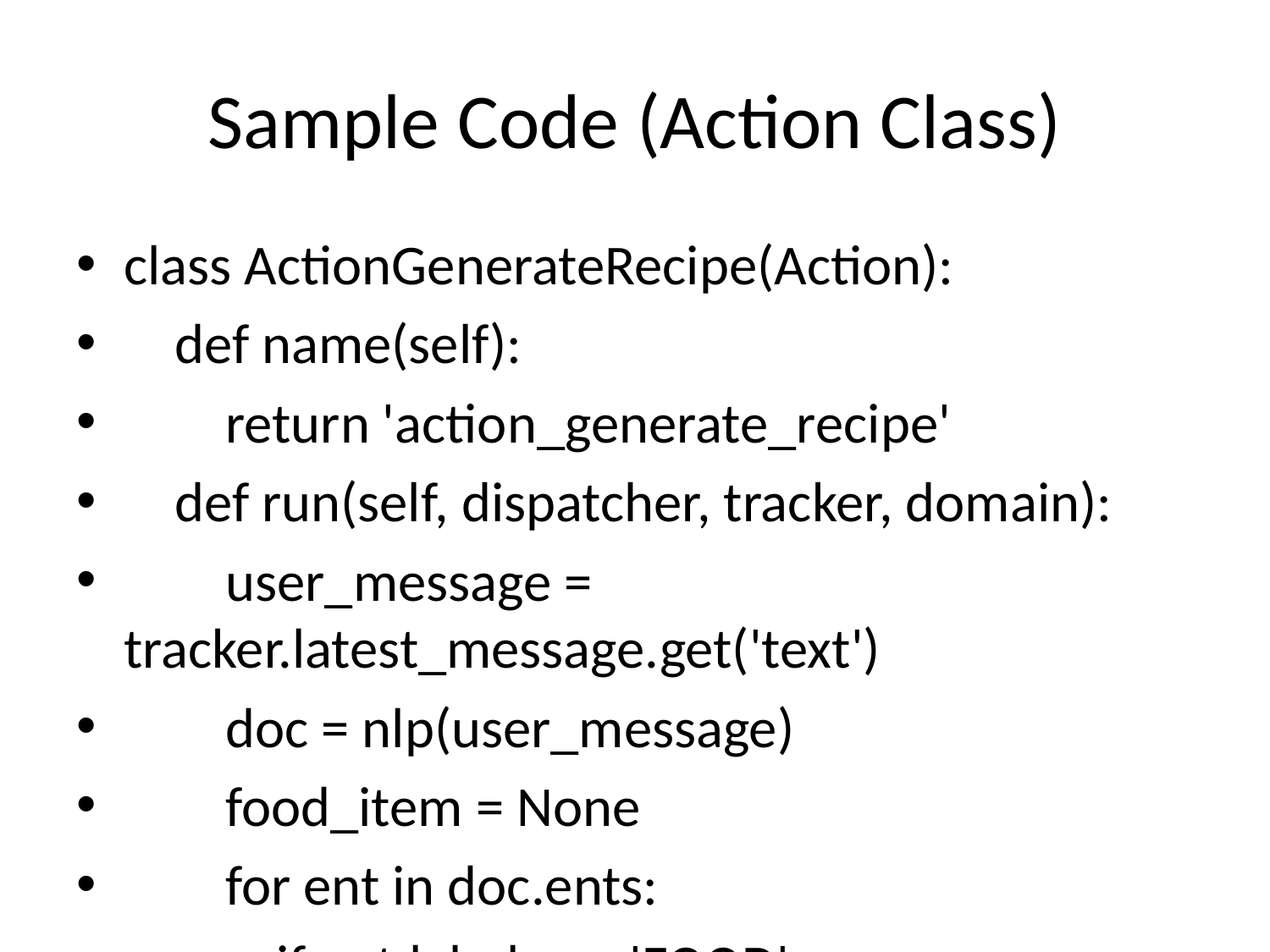

# Sample Code (Action Class)
class ActionGenerateRecipe(Action):
    def name(self):
        return 'action_generate_recipe'
    def run(self, dispatcher, tracker, domain):
        user_message = tracker.latest_message.get('text')
        doc = nlp(user_message)
        food_item = None
        for ent in doc.ents:
            if ent.label_ == 'FOOD':
                food_item = ent.text.lower()